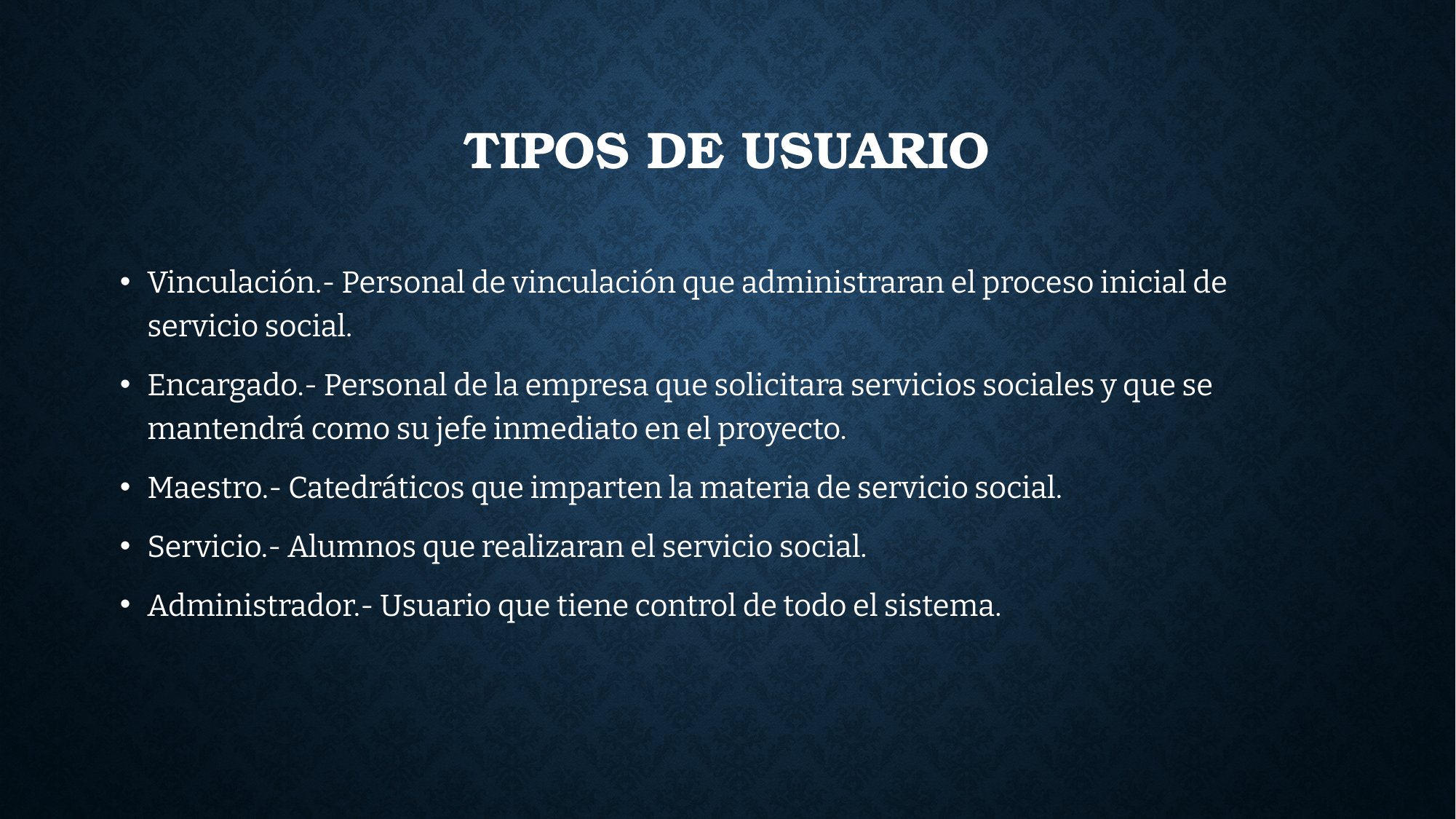

# Tipos de usuario
Vinculación.- Personal de vinculación que administraran el proceso inicial de servicio social.
Encargado.- Personal de la empresa que solicitara servicios sociales y que se mantendrá como su jefe inmediato en el proyecto.
Maestro.- Catedráticos que imparten la materia de servicio social.
Servicio.- Alumnos que realizaran el servicio social.
Administrador.- Usuario que tiene control de todo el sistema.